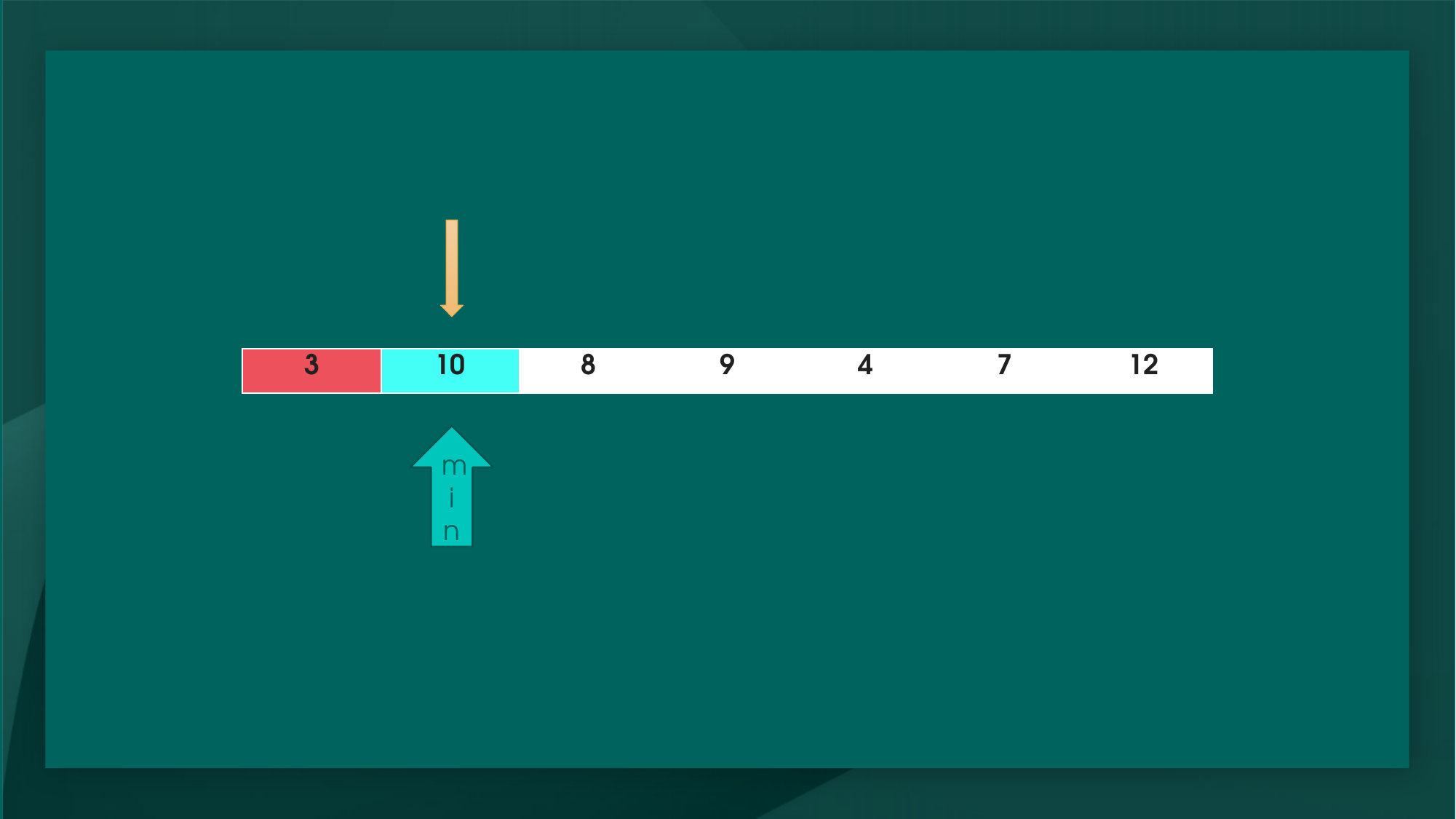

#

| 3 | 10 | 8 | 9 | 4 | 7 | 12 |
| --- | --- | --- | --- | --- | --- | --- |
min